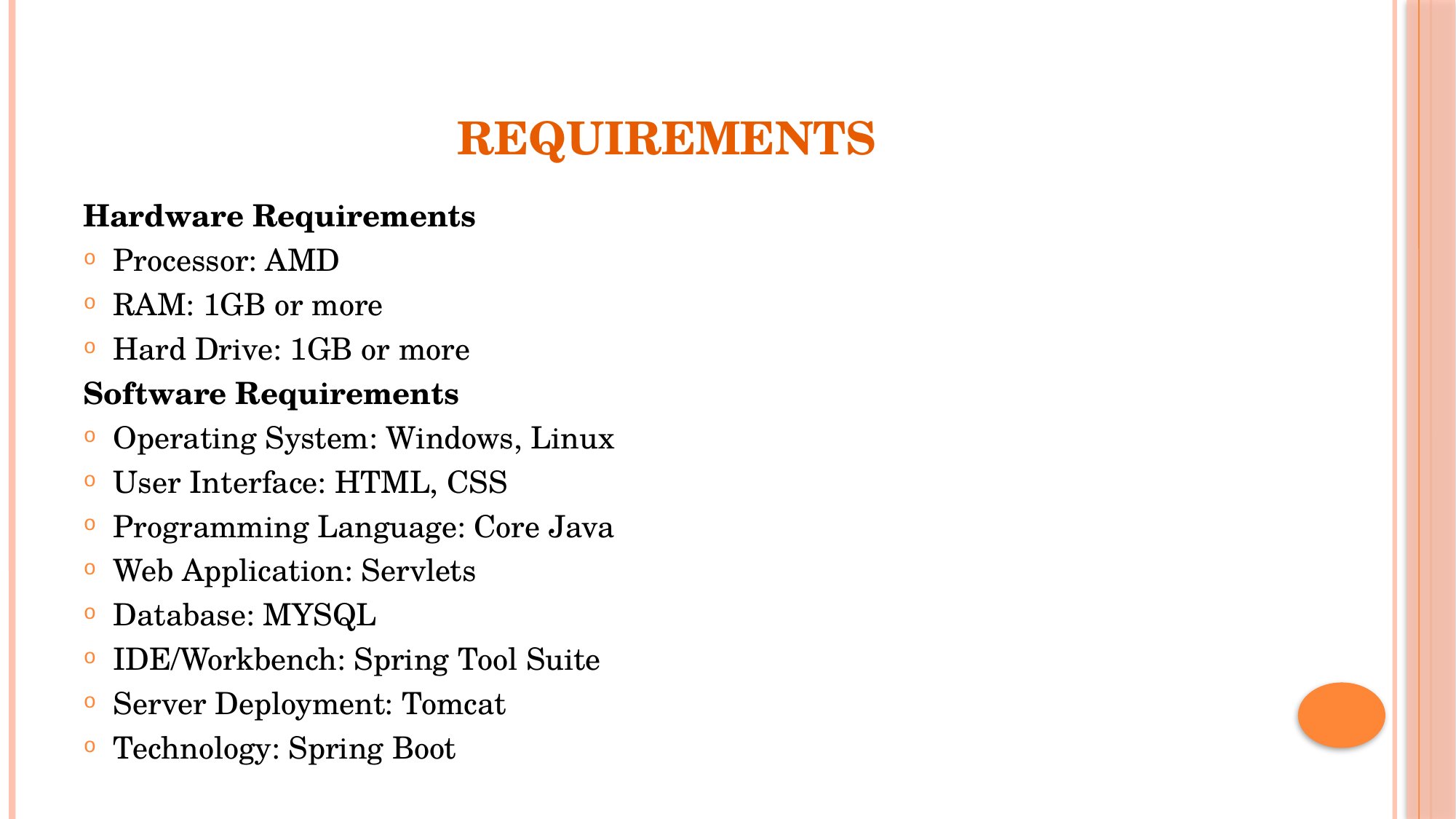

# REQUIREMENTS
Hardware Requirements
Processor: AMD
RAM: 1GB or more
Hard Drive: 1GB or more
Software Requirements
Operating System: Windows, Linux
User Interface: HTML, CSS
Programming Language: Core Java
Web Application: Servlets
Database: MYSQL
IDE/Workbench: Spring Tool Suite
Server Deployment: Tomcat
Technology: Spring Boot